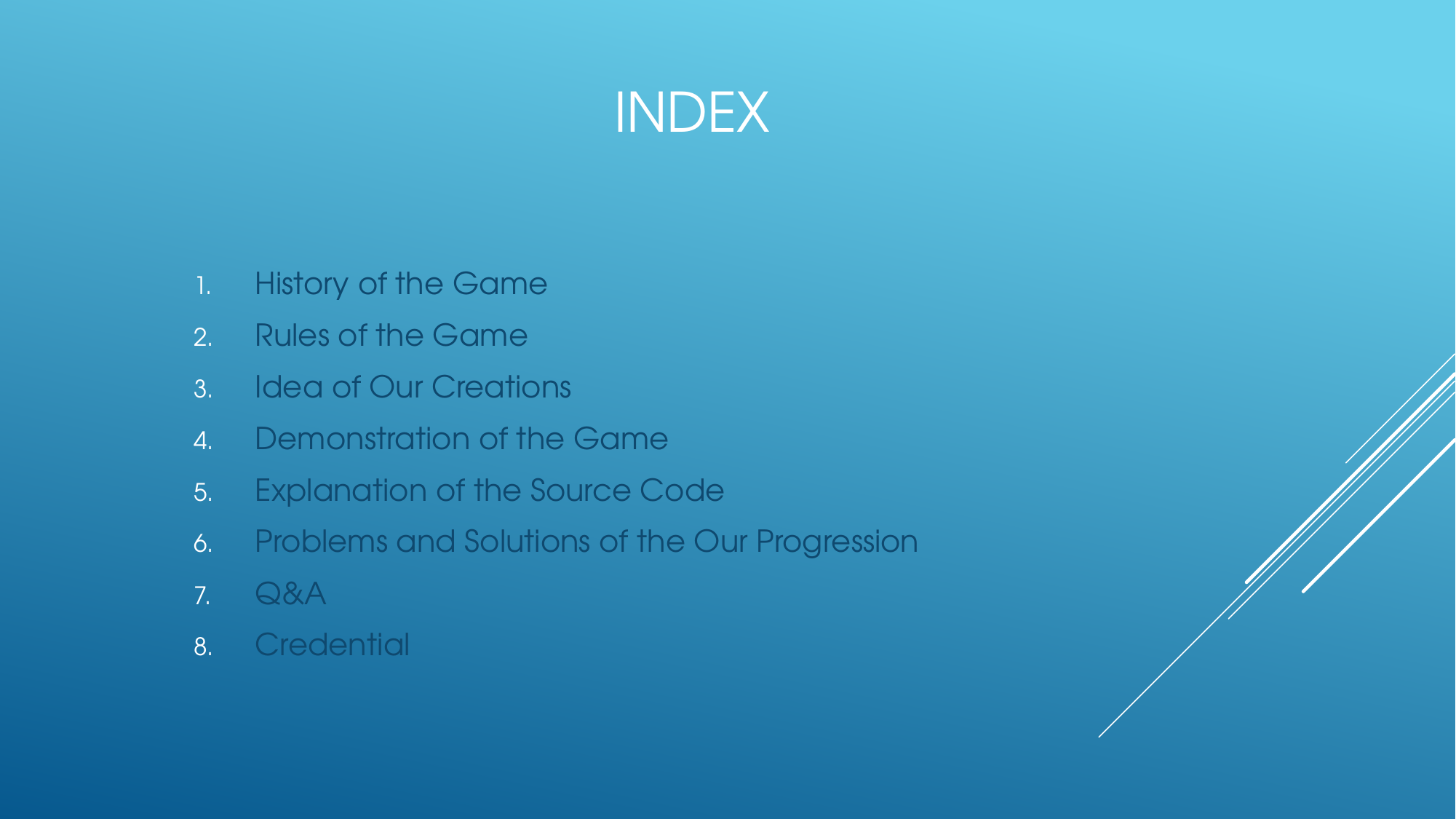

# Index
History of the Game
Rules of the Game
Idea of Our Creations
Demonstration of the Game
Explanation of the Source Code
Problems and Solutions of the Our Progression
Q&A
Credential